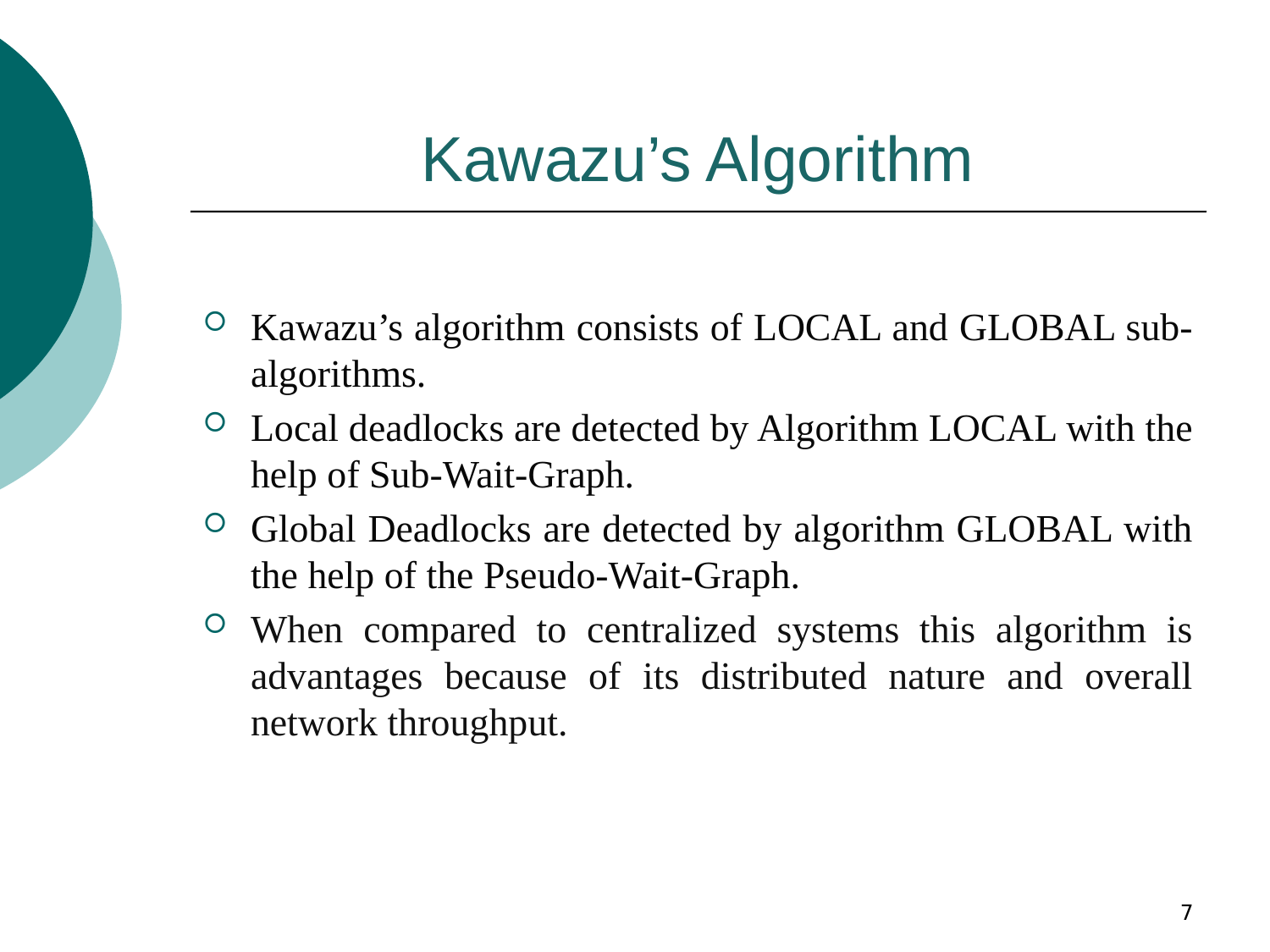

# Kawazu’s Algorithm

Kawazu’s algorithm consists of LOCAL and GLOBAL sub-algorithms.
Local deadlocks are detected by Algorithm LOCAL with the help of Sub-Wait-Graph.
Global Deadlocks are detected by algorithm GLOBAL with the help of the Pseudo-Wait-Graph.
When compared to centralized systems this algorithm is advantages because of its distributed nature and overall network throughput.

7